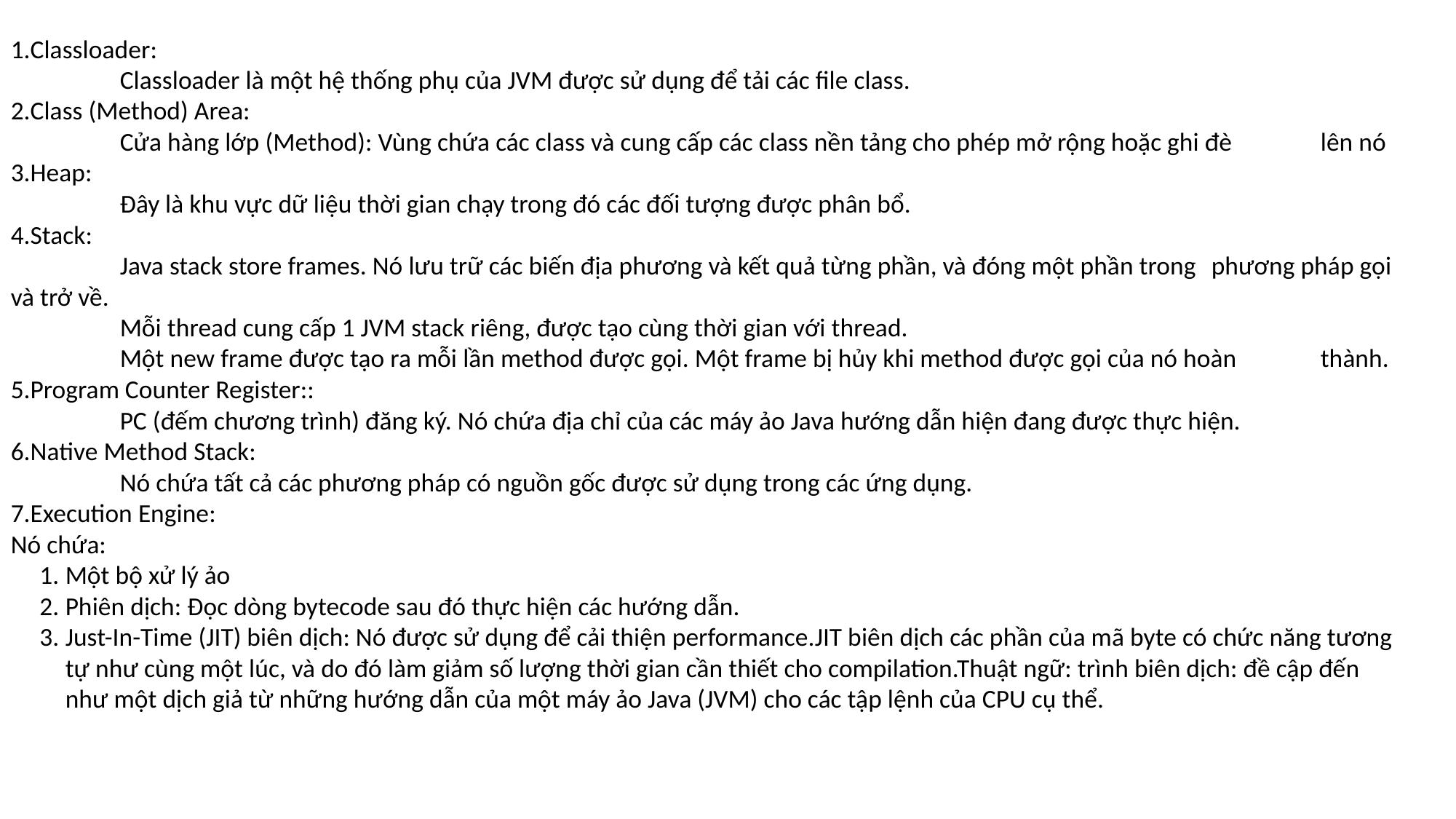

Classloader:
	Classloader là một hệ thống phụ của JVM được sử dụng để tải các file class.
Class (Method) Area:
	Cửa hàng lớp (Method): Vùng chứa các class và cung cấp các class nền tảng cho phép mở rộng hoặc ghi đè 	lên nó
Heap:
	Đây là khu vực dữ liệu thời gian chạy trong đó các đối tượng được phân bổ.
Stack:
	Java stack store frames. Nó lưu trữ các biến địa phương và kết quả từng phần, và đóng một phần trong 	phương pháp gọi và trở về.
	Mỗi thread cung cấp 1 JVM stack riêng, được tạo cùng thời gian với thread.
	Một new frame được tạo ra mỗi lần method được gọi. Một frame bị hủy khi method được gọi của nó hoàn 	thành.
Program Counter Register::
	PC (đếm chương trình) đăng ký. Nó chứa địa chỉ của các máy ảo Java hướng dẫn hiện đang được thực hiện.
Native Method Stack:
	Nó chứa tất cả các phương pháp có nguồn gốc được sử dụng trong các ứng dụng.
Execution Engine:
Nó chứa:
Một bộ xử lý ảo
Phiên dịch: Đọc dòng bytecode sau đó thực hiện các hướng dẫn.
Just-In-Time (JIT) biên dịch: Nó được sử dụng để cải thiện performance.JIT biên dịch các phần của mã byte có chức năng tương tự như cùng một lúc, và do đó làm giảm số lượng thời gian cần thiết cho compilation.Thuật ngữ: trình biên dịch: đề cập đến như một dịch giả từ những hướng dẫn của một máy ảo Java (JVM) cho các tập lệnh của CPU cụ thể.